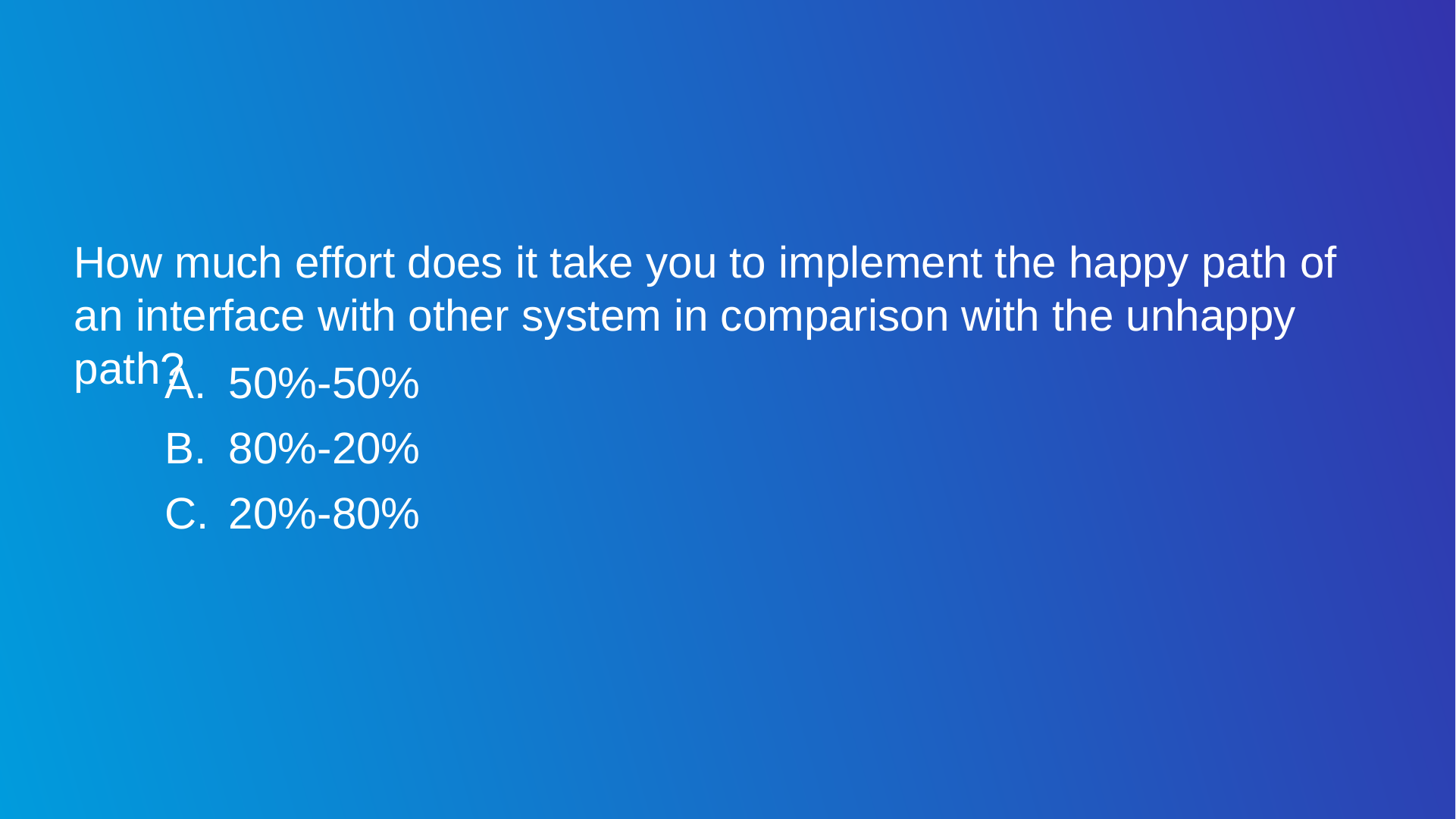

# How much effort does it take you to implement the happy path of an interface with other system in comparison with the unhappy path?
50%-50%
80%-20%
20%-80%